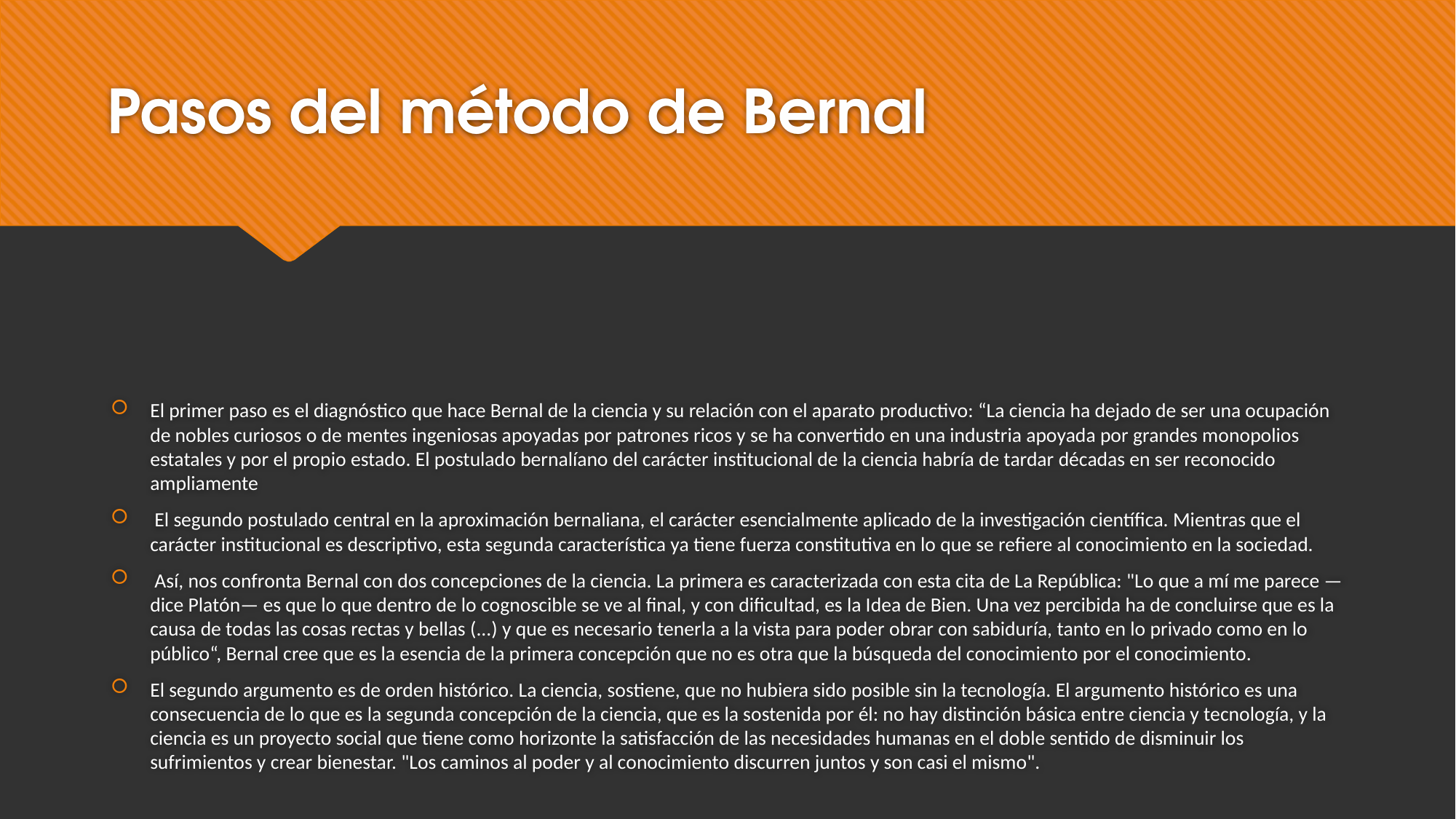

# Pasos del método de Bernal
El primer paso es el diagnóstico que hace Bernal de la ciencia y su relación con el aparato productivo: “La ciencia ha dejado de ser una ocupación de nobles curiosos o de mentes ingeniosas apoyadas por patrones ricos y se ha convertido en una industria apoyada por grandes monopolios estatales y por el propio estado. El postulado bernalíano del carácter institucional de la ciencia habría de tardar décadas en ser reconocido ampliamente
 El segundo postulado central en la aproximación bernaliana, el carácter esencialmente aplicado de la investigación científica. Mientras que el carácter institucional es descriptivo, esta segunda característica ya tiene fuerza constitutiva en lo que se refiere al conocimiento en la sociedad.
 Así, nos confronta Bernal con dos concepciones de la ciencia. La primera es caracterizada con esta cita de La República: "Lo que a mí me parece —dice Platón— es que lo que dentro de lo cognoscible se ve al final, y con dificultad, es la Idea de Bien. Una vez percibida ha de concluirse que es la causa de todas las cosas rectas y bellas (...) y que es necesario tenerla a la vista para poder obrar con sabiduría, tanto en lo privado como en lo público“, Bernal cree que es la esencia de la primera concepción que no es otra que la búsqueda del conocimiento por el conocimiento.
El segundo argumento es de orden histórico. La ciencia, sostiene, que no hubiera sido posible sin la tecnología. El argumento histórico es una consecuencia de lo que es la segunda concepción de la ciencia, que es la sostenida por él: no hay distinción básica entre ciencia y tecnología, y la ciencia es un proyecto social que tiene como horizonte la satisfacción de las necesidades humanas en el doble sentido de disminuir los sufrimientos y crear bienestar. "Los caminos al poder y al conocimiento discurren juntos y son casi el mismo".